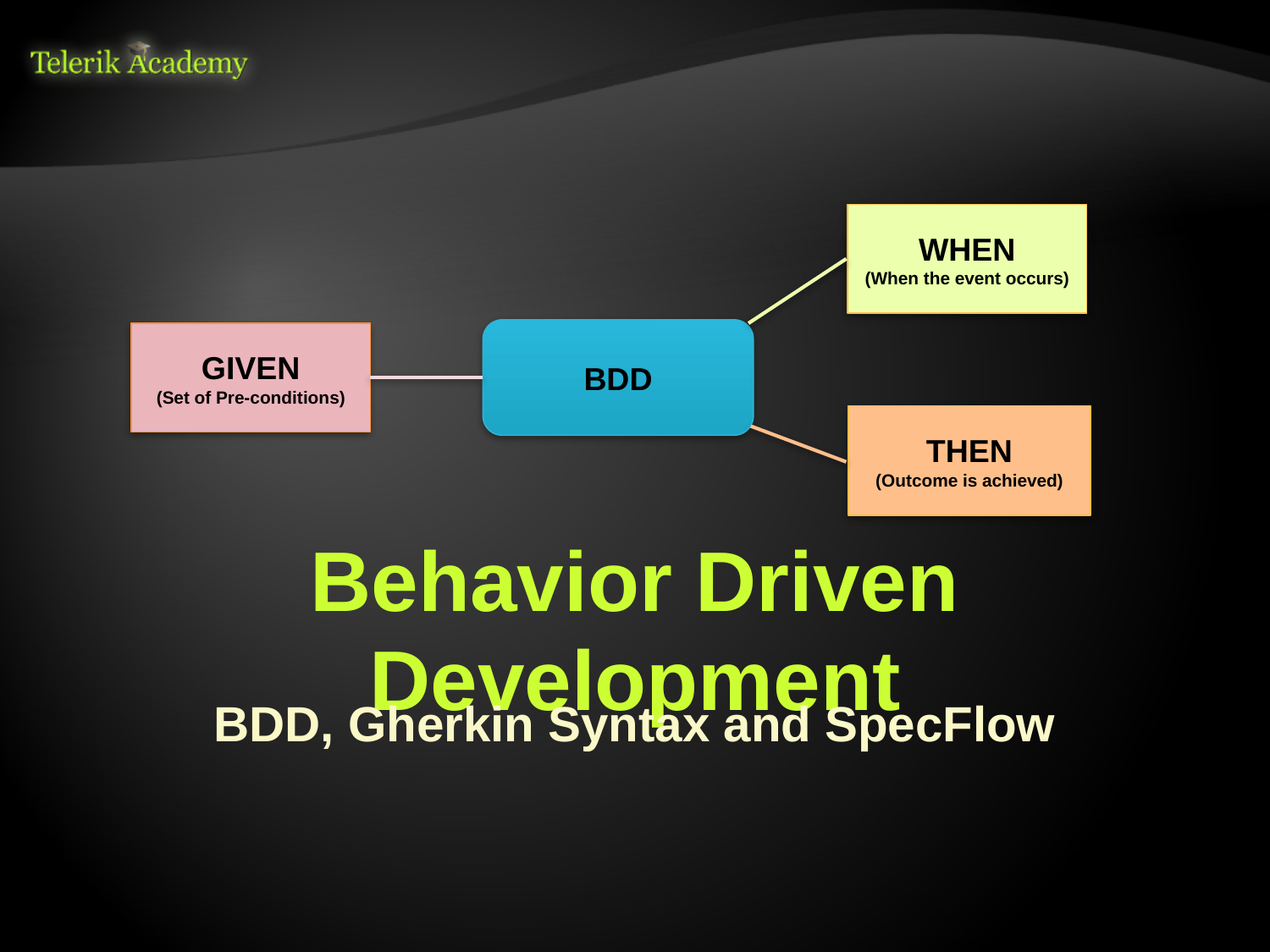

WHEN
(When the event occurs)
BDD
GIVEN
(Set of Pre-conditions)
THEN
(Outcome is achieved)
# Behavior Driven Development
BDD, Gherkin Syntax and SpecFlow